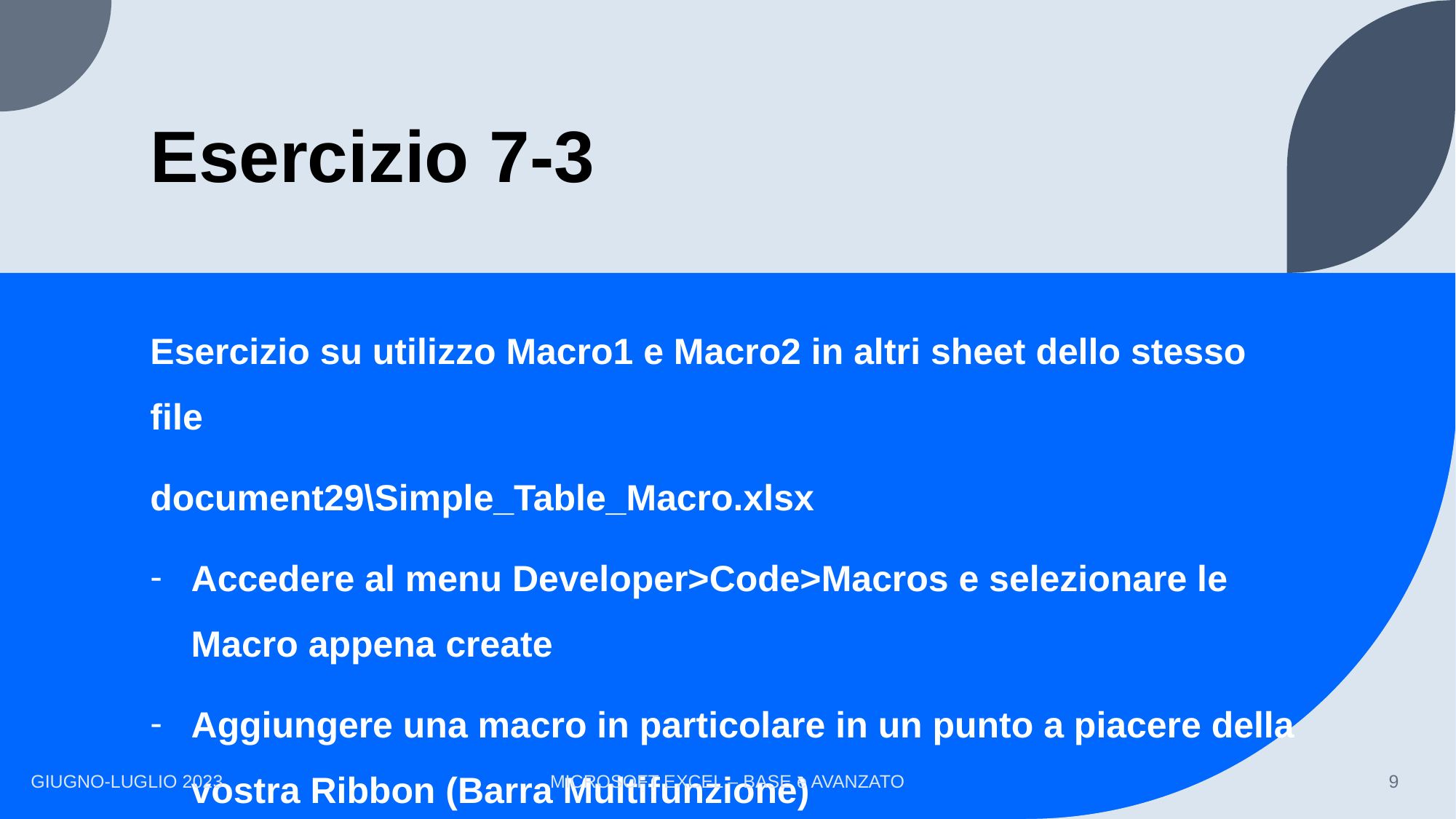

# Esercizio 7-3
Esercizio su utilizzo Macro1 e Macro2 in altri sheet dello stesso file
document29\Simple_Table_Macro.xlsx
Accedere al menu Developer>Code>Macros e selezionare le Macro appena create
Aggiungere una macro in particolare in un punto a piacere della vostra Ribbon (Barra Multifunzione)
GIUGNO-LUGLIO 2023
MICROSOFT EXCEL – BASE e AVANZATO
9